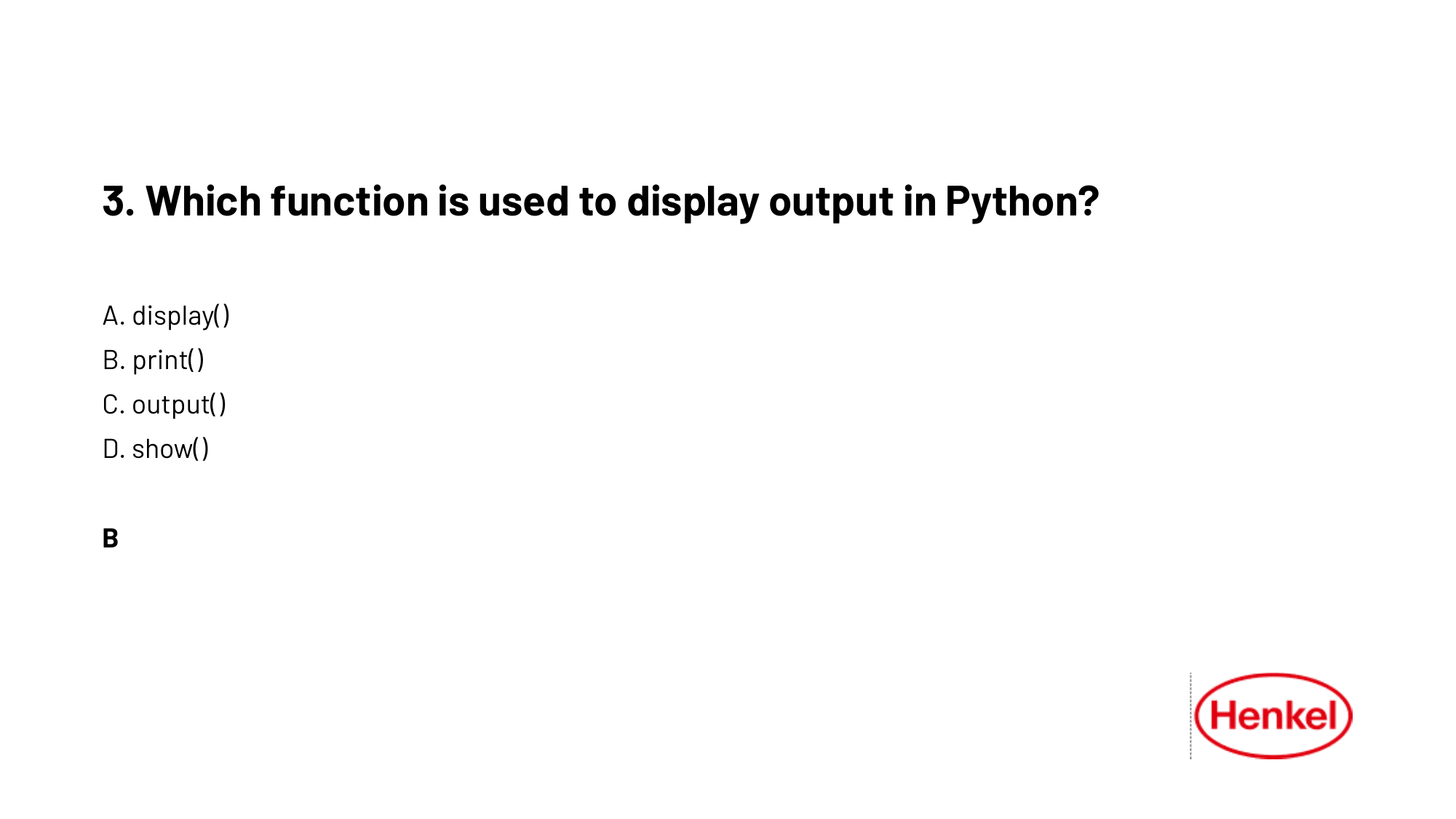

3. Which function is used to display output in Python?

A. display()
B. print()
C. output()
D. show()

B